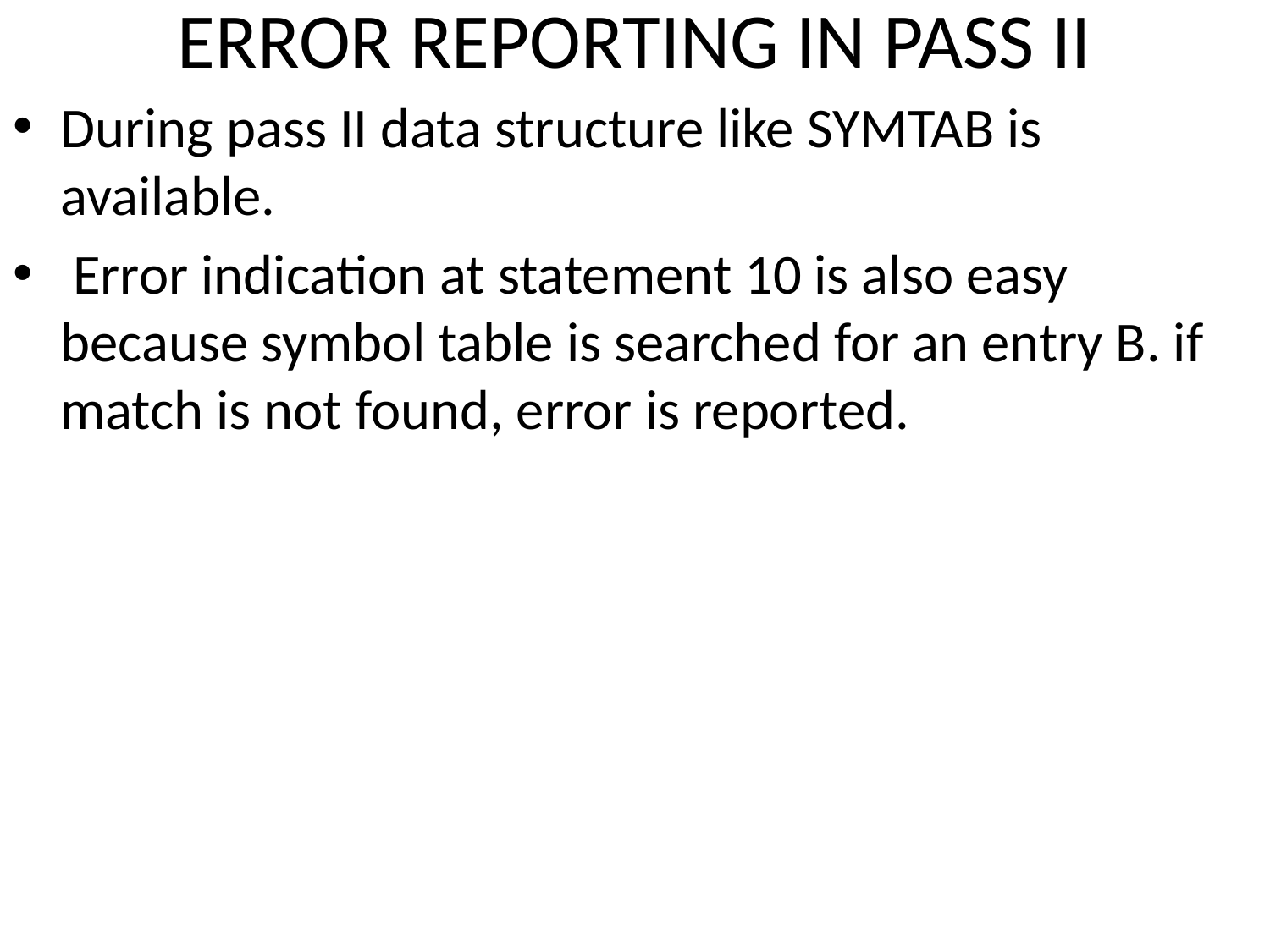

# ERROR REPORTING IN PASS II
During pass II data structure like SYMTAB is available.
 Error indication at statement 10 is also easy because symbol table is searched for an entry B. if match is not found, error is reported.